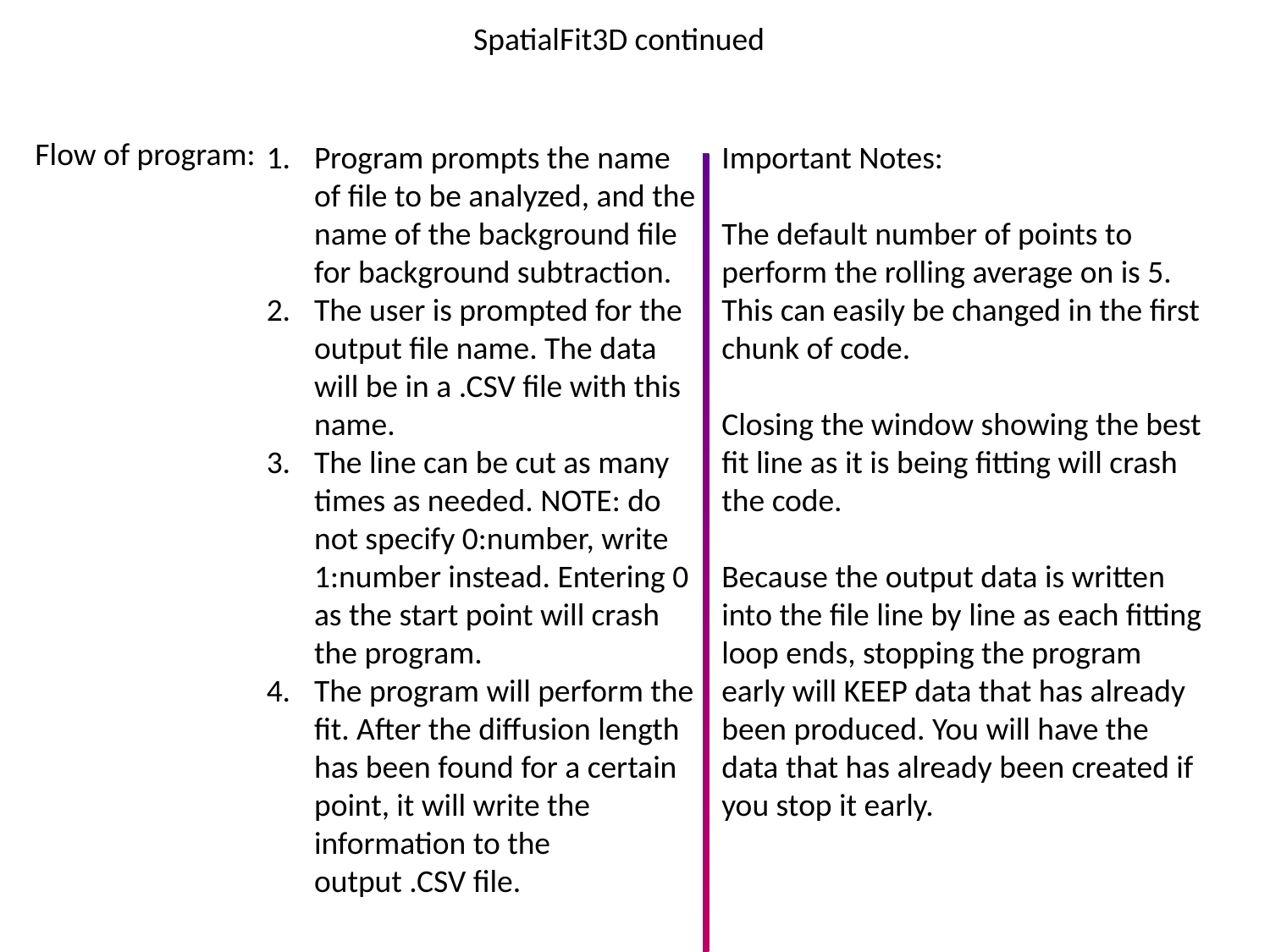

SpatialFit3D continued
Flow of program:
Program prompts the name of file to be analyzed, and the name of the background file for background subtraction.
The user is prompted for the output file name. The data will be in a .CSV file with this name.
The line can be cut as many times as needed. NOTE: do not specify 0:number, write 1:number instead. Entering 0 as the start point will crash the program.
The program will perform the fit. After the diffusion length has been found for a certain point, it will write the information to the output .CSV file.
Important Notes:

The default number of points to perform the rolling average on is 5. This can easily be changed in the first chunk of code.

Closing the window showing the best fit line as it is being fitting will crash the code.

Because the output data is written into the file line by line as each fitting loop ends, stopping the program early will KEEP data that has already been produced. You will have the data that has already been created if you stop it early.